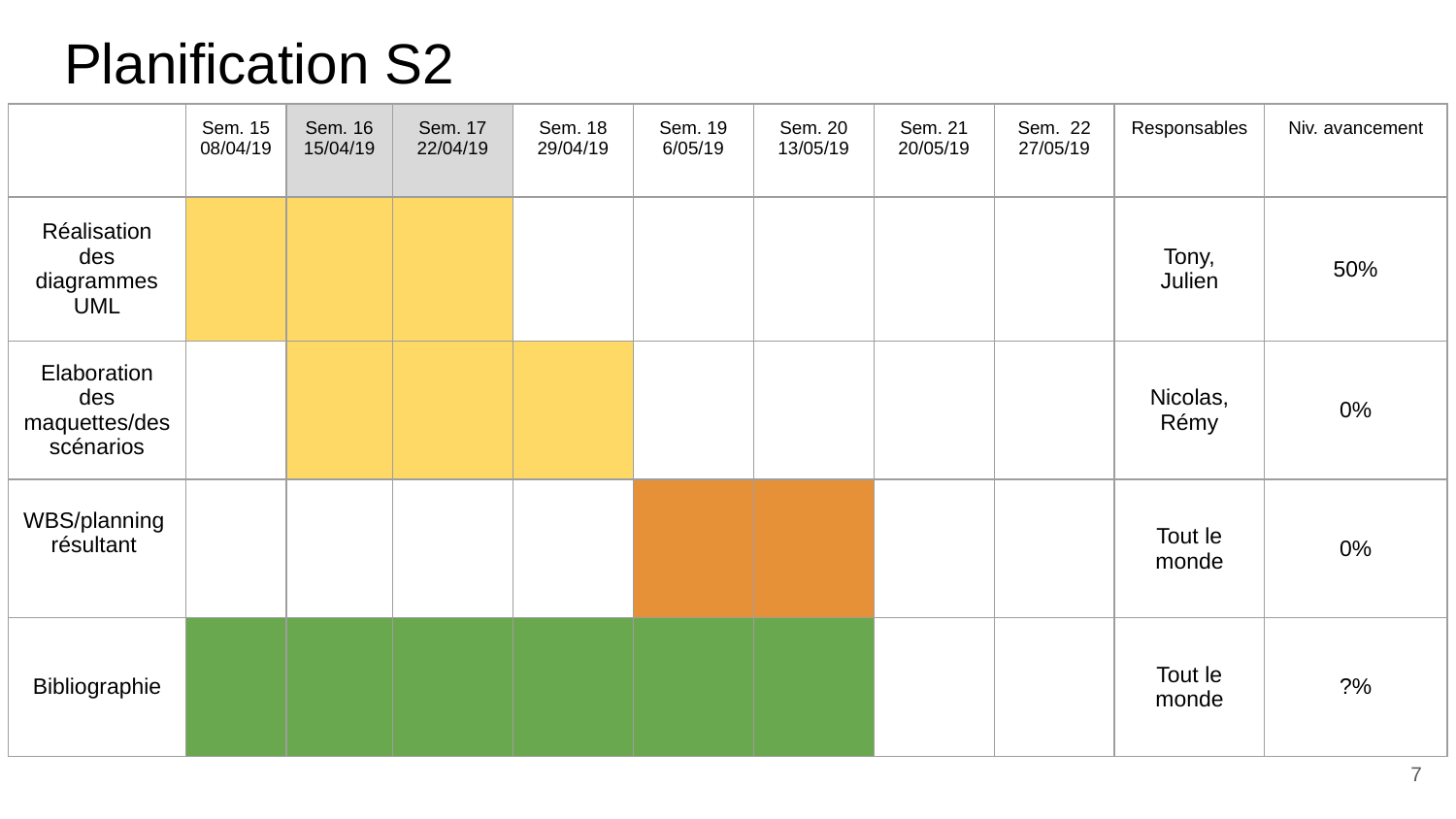

# Planification S2
|  | Sem. 15 08/04/19 | Sem. 16 15/04/19 | Sem. 17 22/04/19 | Sem. 18 29/04/19 | Sem. 19 6/05/19 | Sem. 20 13/05/19 | Sem. 21 20/05/19 | Sem. 22 27/05/19 | Responsables | Niv. avancement |
| --- | --- | --- | --- | --- | --- | --- | --- | --- | --- | --- |
| Réalisation des diagrammes UML |  |  |  |  |  |  |  |  | Tony, Julien | 50% |
| Elaboration des maquettes/des scénarios |  |  |  |  |  |  |  |  | Nicolas, Rémy | 0% |
| WBS/planning résultant |  |  |  |  |  |  |  |  | Tout le monde | 0% |
| Bibliographie |  |  |  |  |  |  |  |  | Tout le monde | ?% |
7